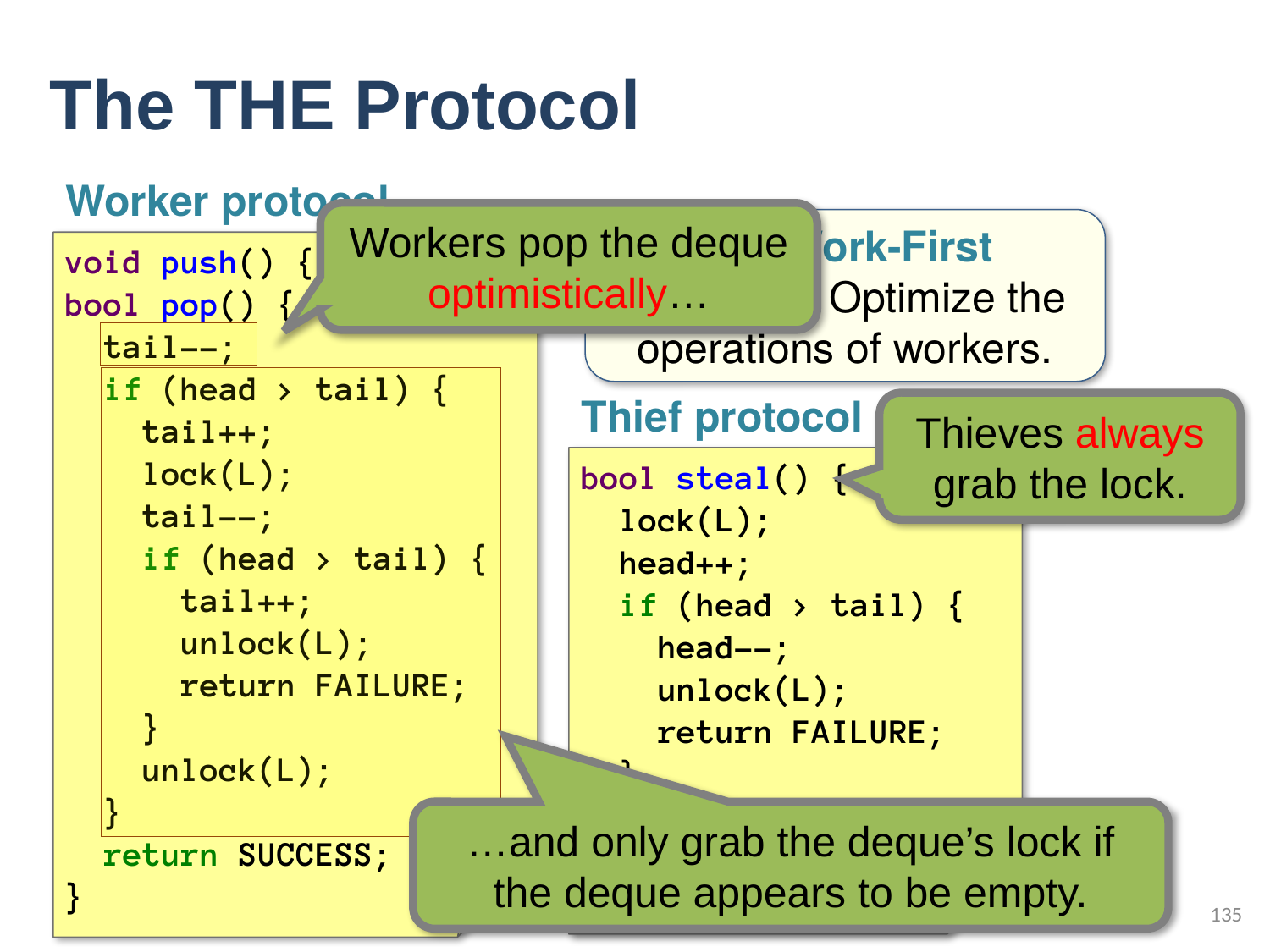

# The THE Protocol
Worker protocol
Workers pop the deque optimistically…
The Work-First Principle: Optimize the operations of workers.
void push() { tail++; }
bool pop() {
  tail--;
  if (head > tail) {
    tail++;
    lock(L);
    tail--;
    if (head > tail) {
      tail++;
      unlock(L);
      return FAILURE;
    }
    unlock(L);
  }
  return SUCCESS;
}

Thief protocol
Thieves always grab the lock.
bool steal() {
  lock(L);
  head++;
  if (head > tail) {
    head--;
    unlock(L);
    return FAILURE;
  }
  unlock(L);
  return SUCCESS;
}
…and only grab the deque’s lock if the deque appears to be empty.
135